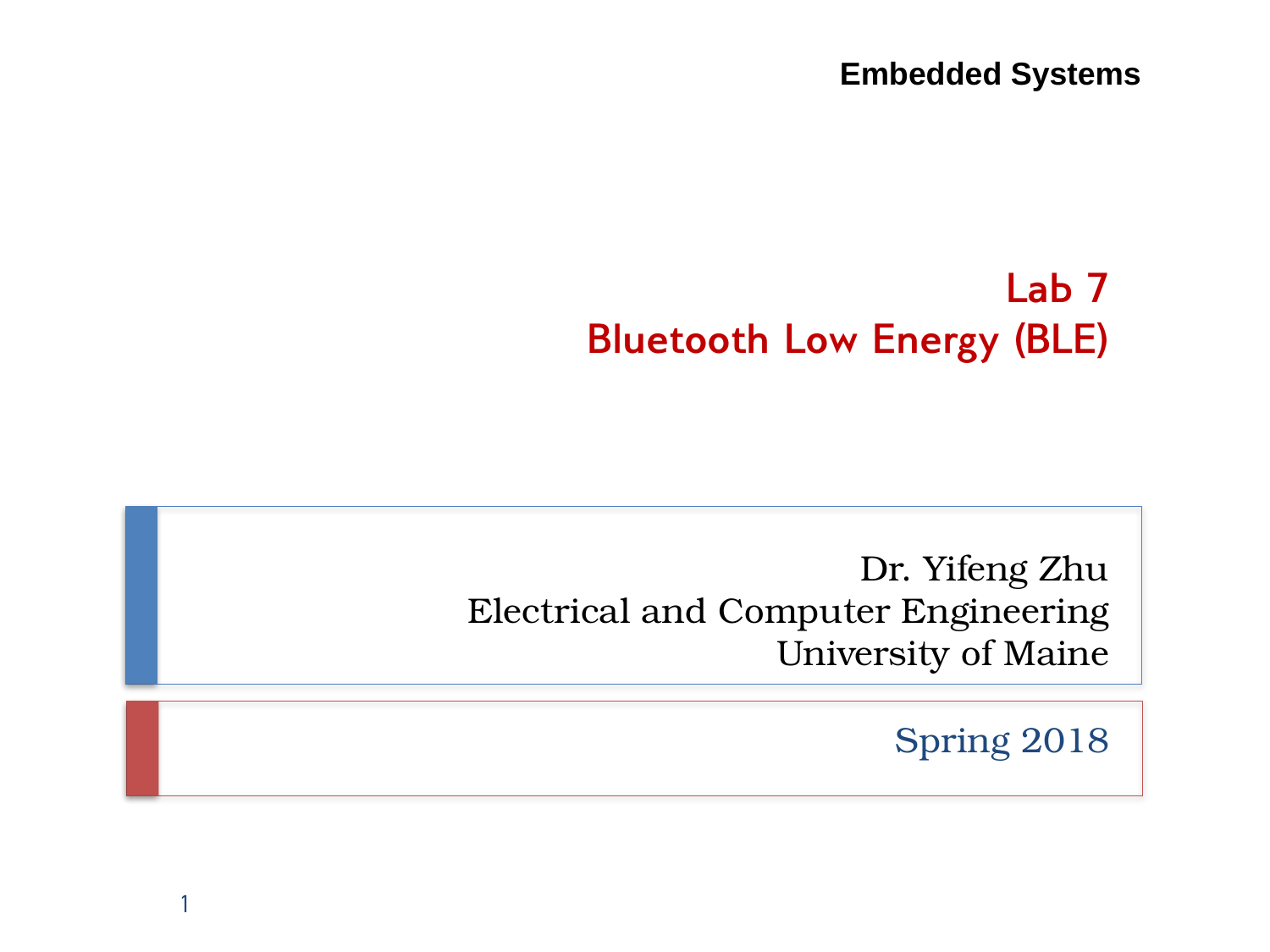

Embedded Systems
Lab 7
Bluetooth Low Energy (BLE)
# Dr. Yifeng Zhu Electrical and Computer Engineering University of Maine
Spring 2018
1